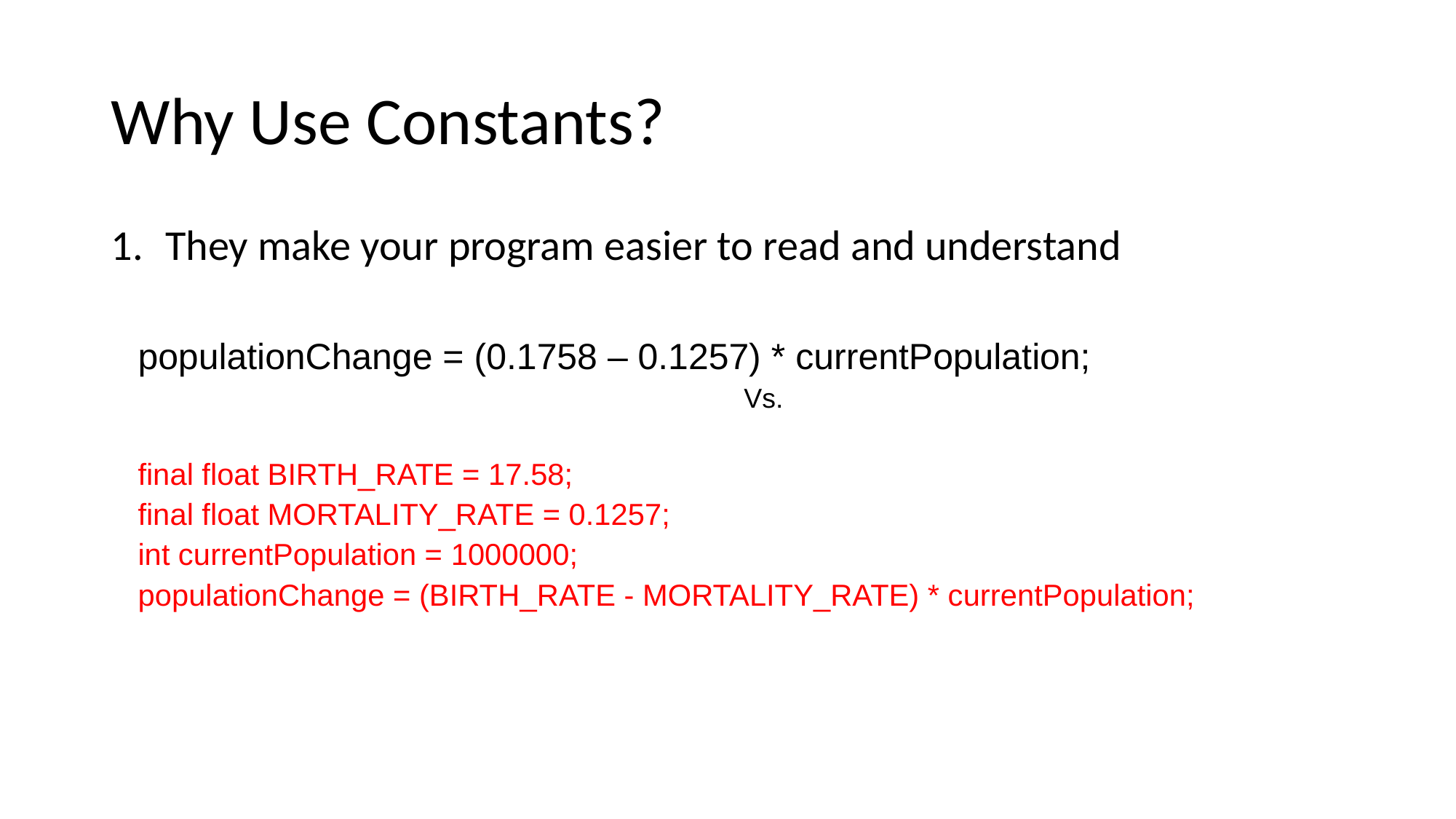

# Why Use Constants?
They make your program easier to read and understand

populationChange = (0.1758 – 0.1257) * currentPopulation;
	Vs.

final float BIRTH_RATE = 17.58;
final float MORTALITY_RATE = 0.1257;
int currentPopulation = 1000000;
populationChange = (BIRTH_RATE - MORTALITY_RATE) * currentPopulation;